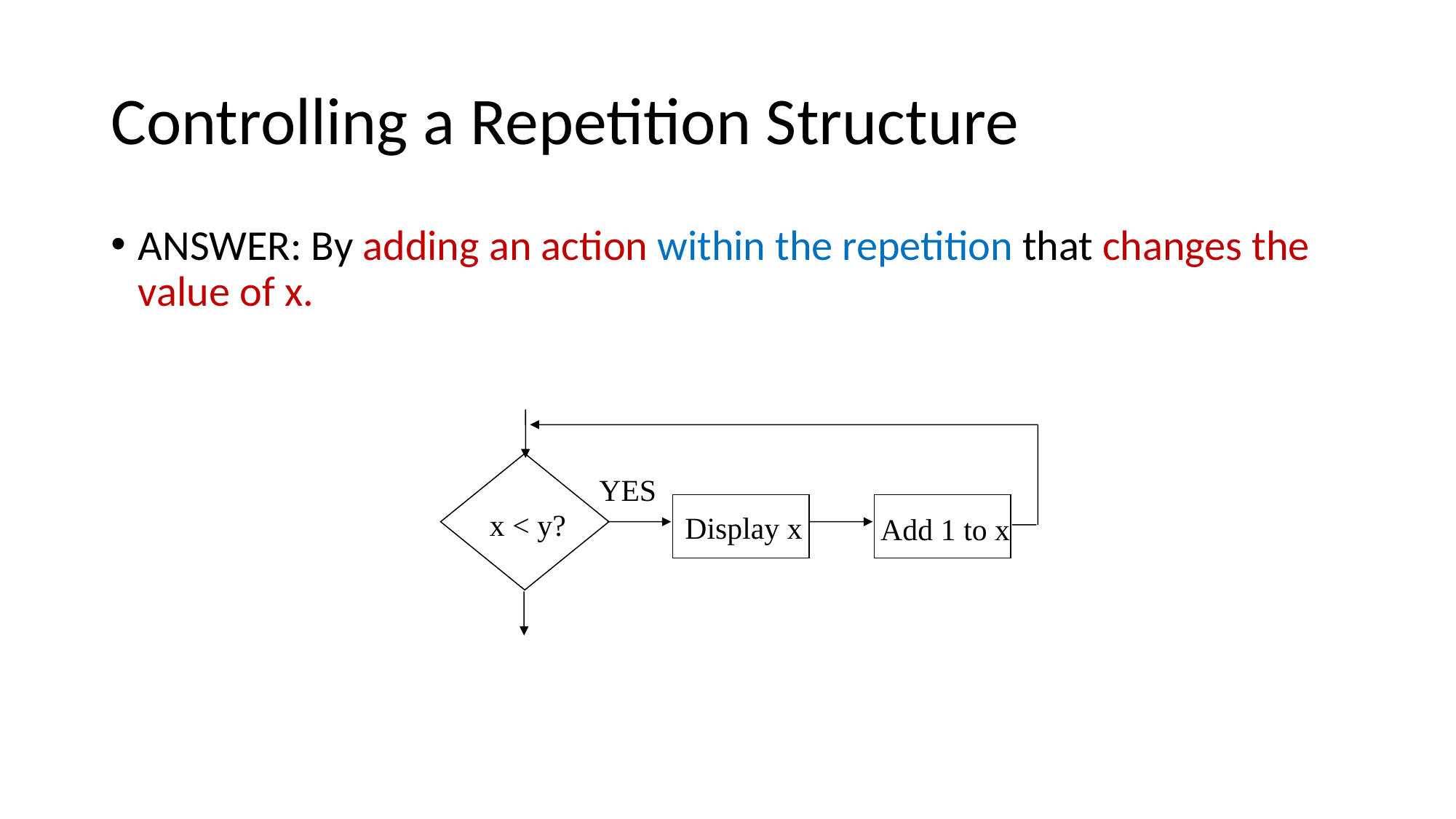

# Controlling a Repetition Structure
ANSWER: By adding an action within the repetition that changes the value of x.

x < y?
Display x
Add 1 to x

YES